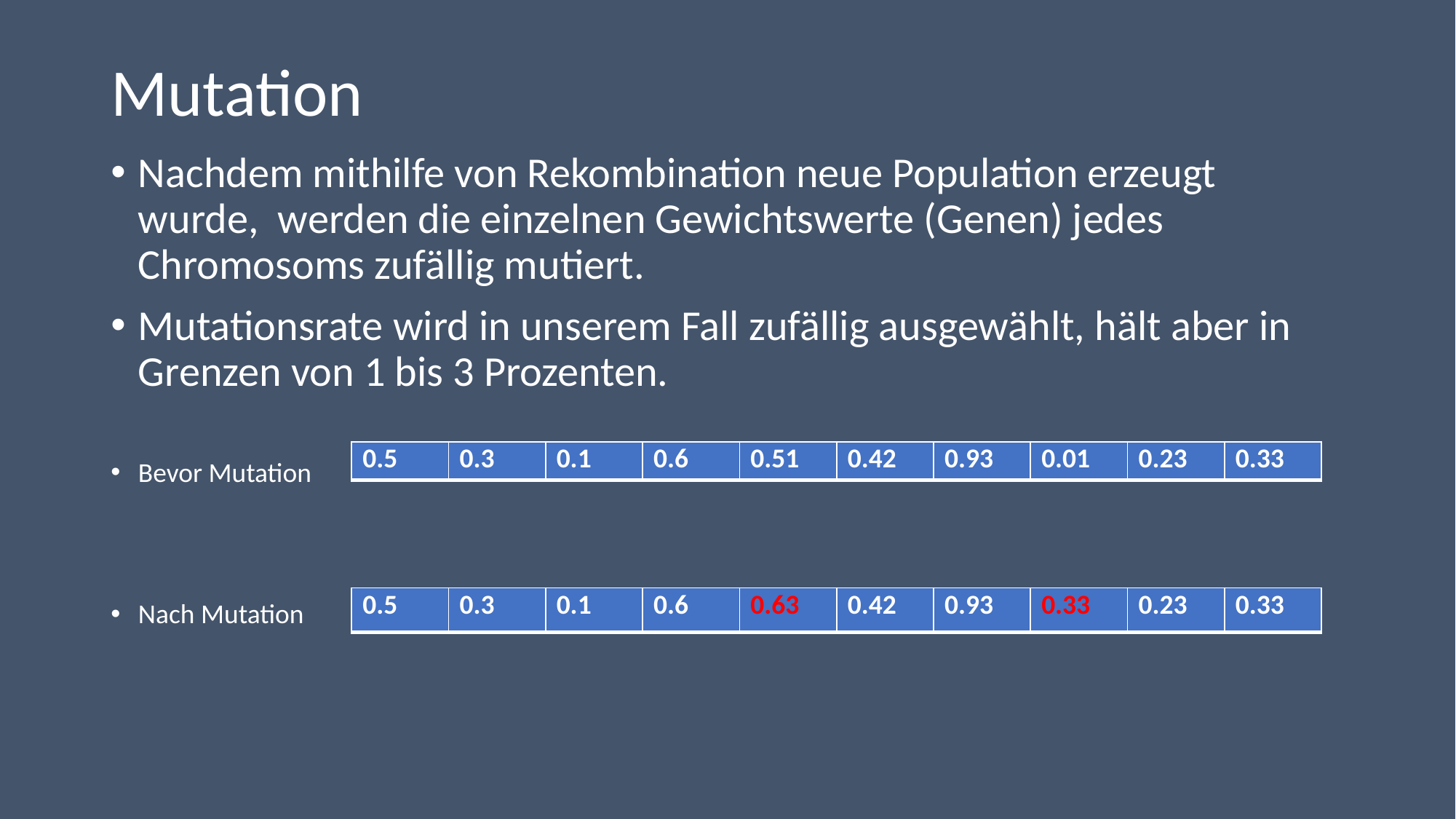

# Mutation
Nachdem mithilfe von Rekombination neue Population erzeugt wurde,  werden die einzelnen Gewichtswerte (Genen) jedes Chromosoms zufällig mutiert.
Mutationsrate wird in unserem Fall zufällig ausgewählt, hält aber in Grenzen von 1 bis 3 Prozenten.

Bevor Mutation

Nach Mutation
| 0.5 | 0.3 | 0.1 | 0.6 | 0.51 | 0.42 | 0.93 | 0.01 | 0.23 | 0.33 |
| --- | --- | --- | --- | --- | --- | --- | --- | --- | --- |
| 0.5 | 0.3 | 0.1 | 0.6 | 0.63 | 0.42 | 0.93 | 0.33 | 0.23 | 0.33 |
| --- | --- | --- | --- | --- | --- | --- | --- | --- | --- |